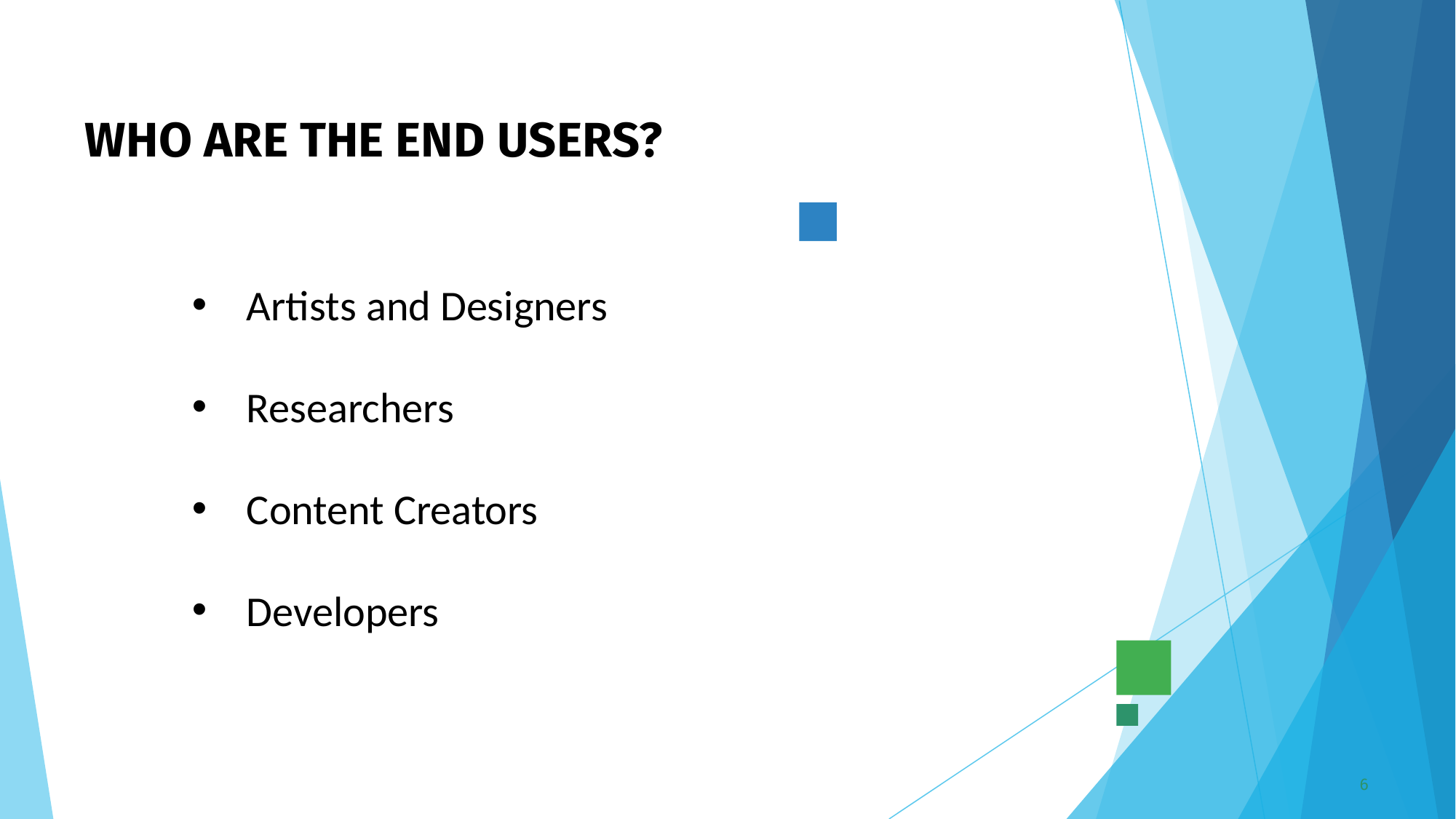

# WHO ARE THE END USERS?

Artists and Designers
Researchers
Content Creators
Developers

6